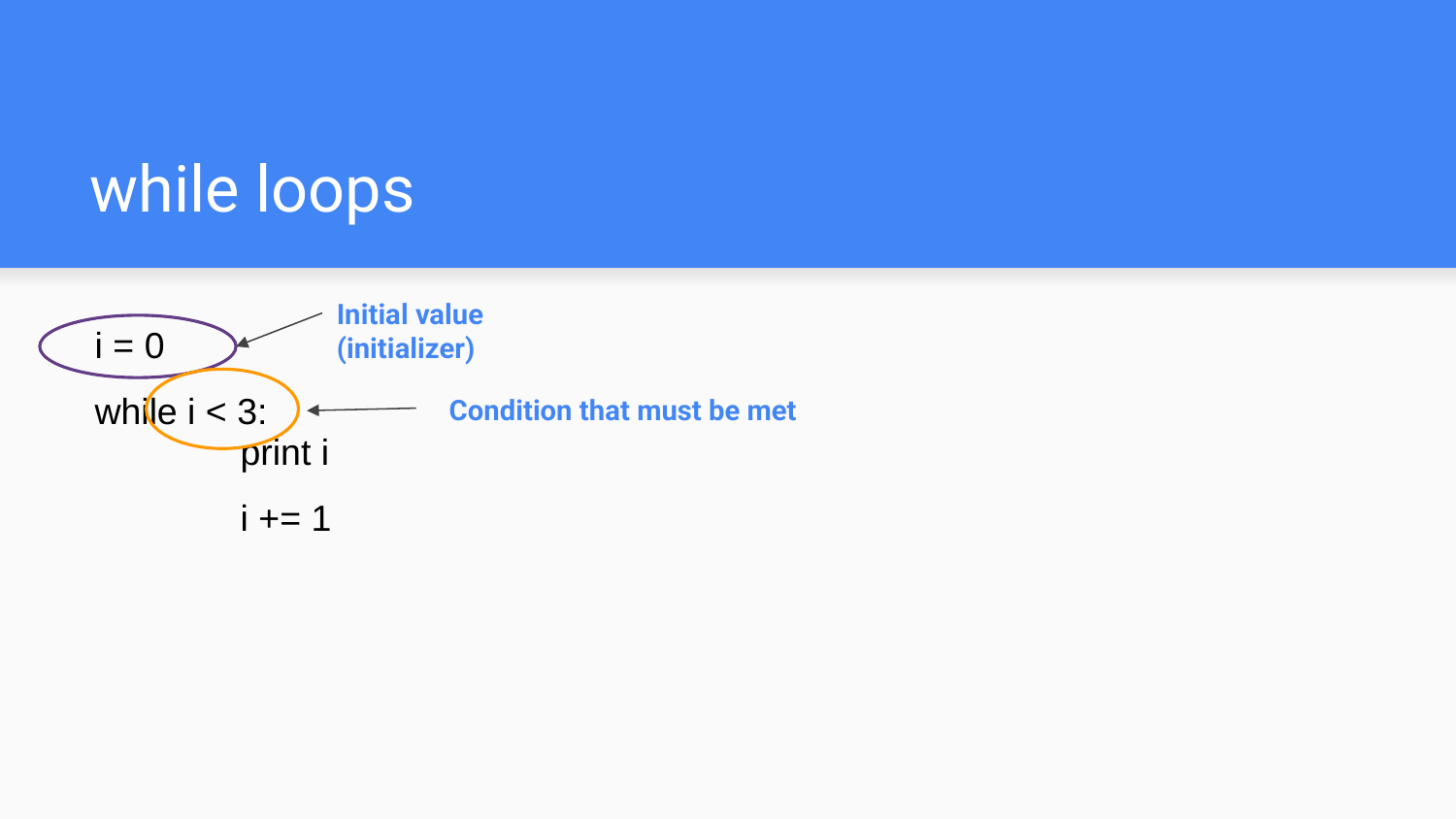

# while loops
Initial value (initializer)
i = 0
while i < 3:
	print i
	i += 1

Condition that must be met